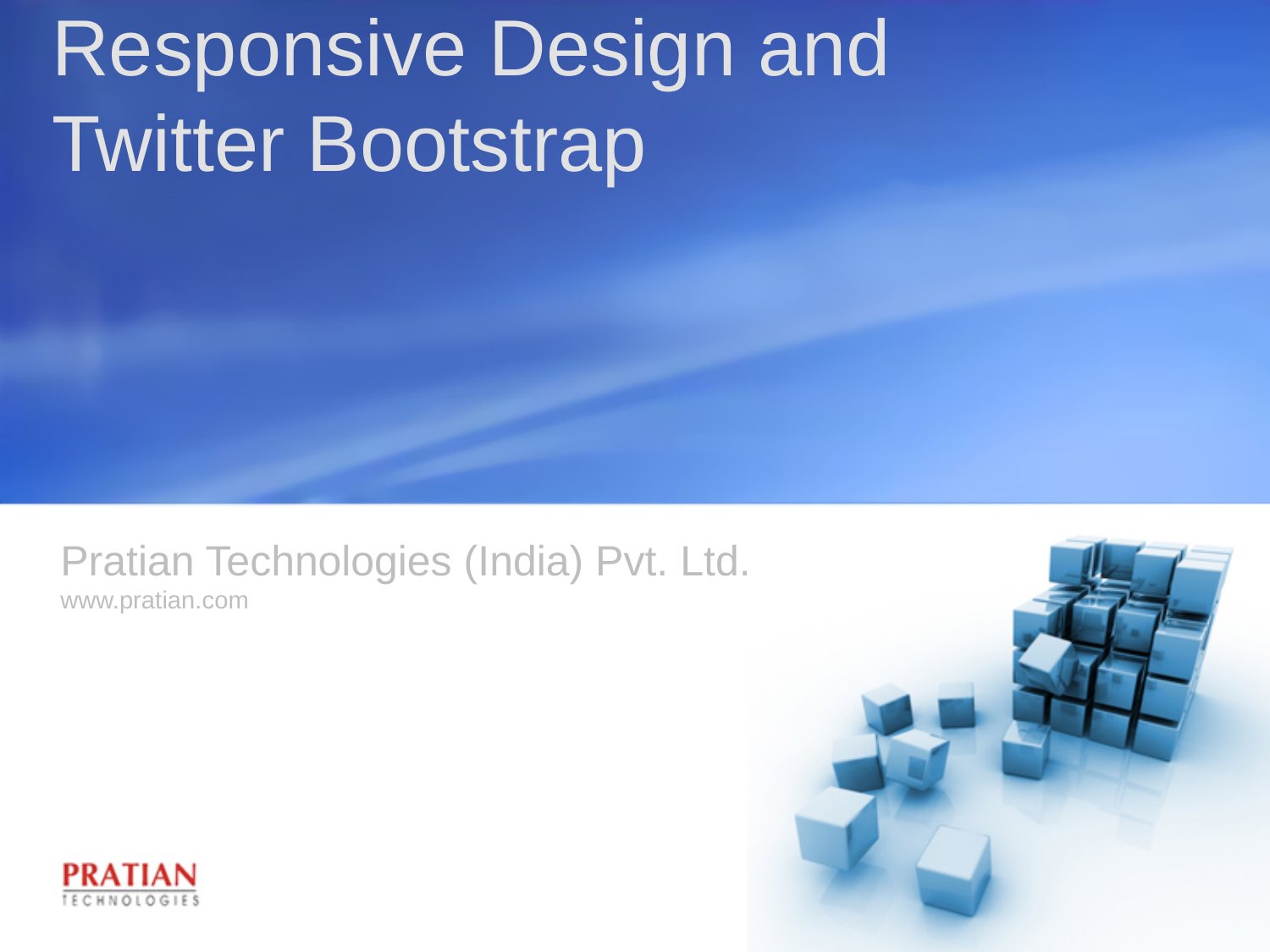

# Responsive Design and Twitter Bootstrap
Kathy E. Gill
@kegill